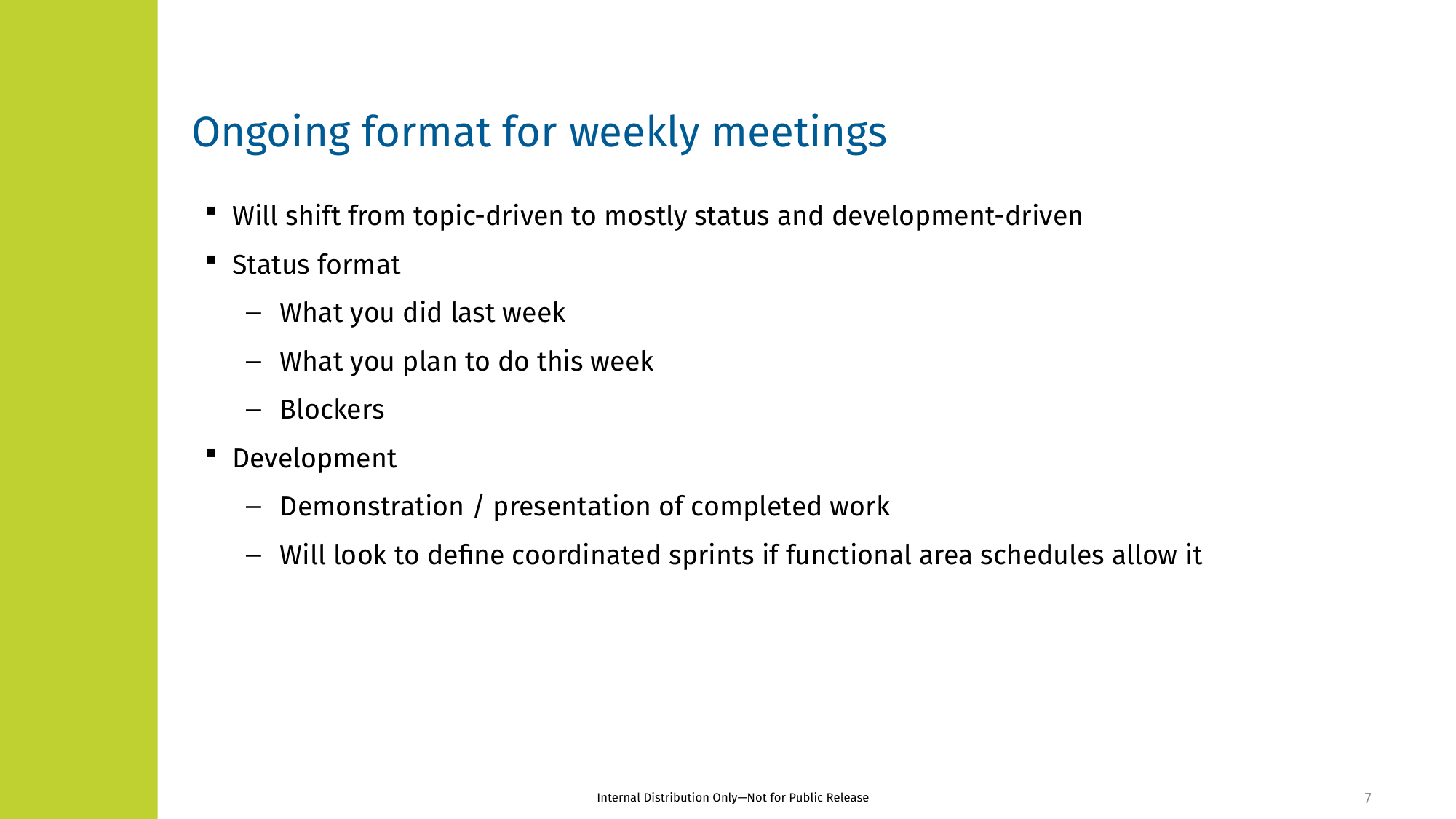

# Ongoing format for weekly meetings
Will shift from topic-driven to mostly status and development-driven
Status format
What you did last week
What you plan to do this week
Blockers
Development
Demonstration / presentation of completed work
Will look to define coordinated sprints if functional area schedules allow it

7